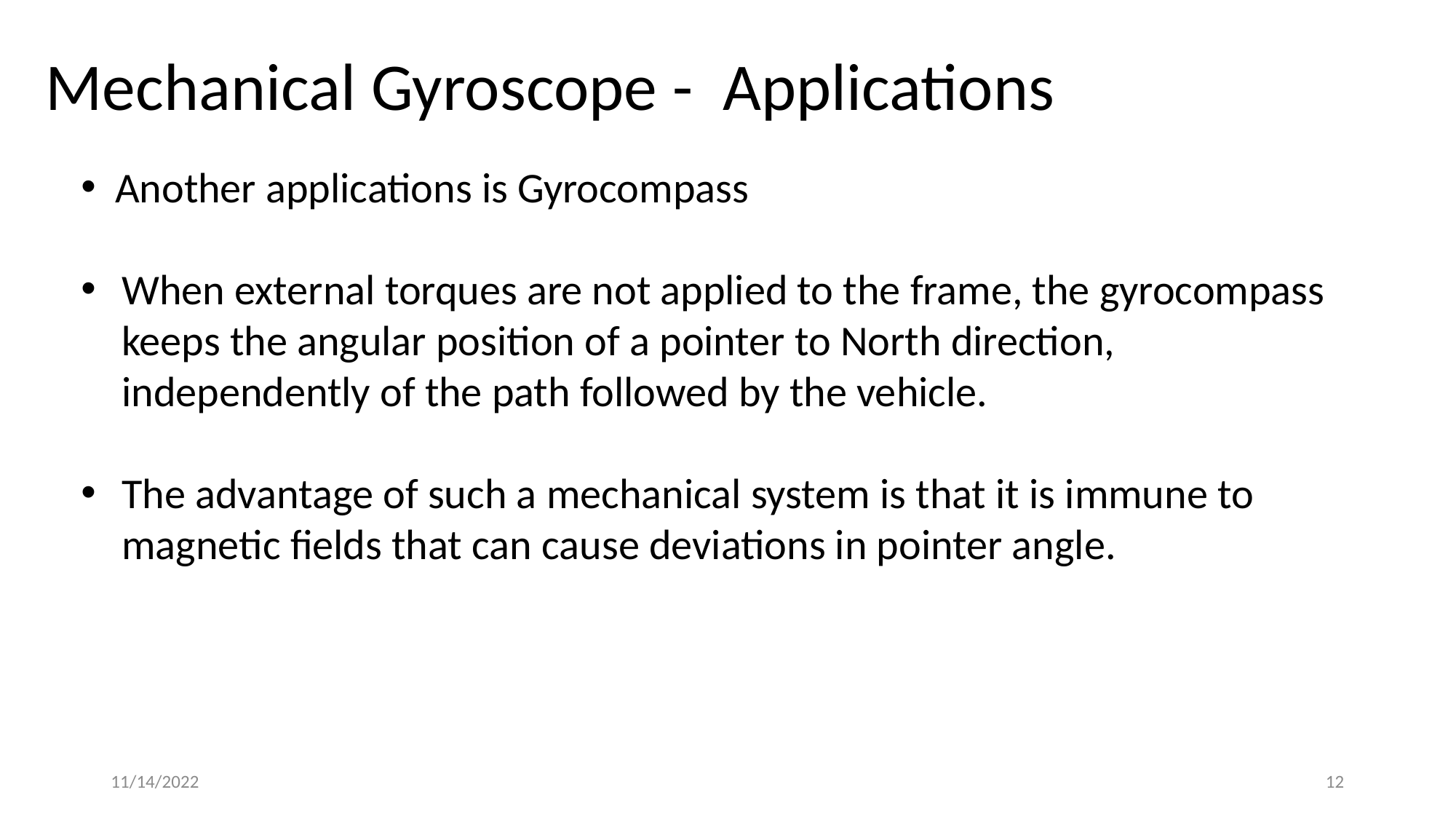

# Mechanical Gyroscope -  Applications

Another applications is Gyrocompass

When external torques are not applied to the frame, the gyrocompass keeps the angular position of a pointer to North direction, independently of the path followed by the vehicle.

The advantage of such a mechanical system is that it is immune to magnetic fields that can cause deviations in pointer angle.

11/14/2022
12